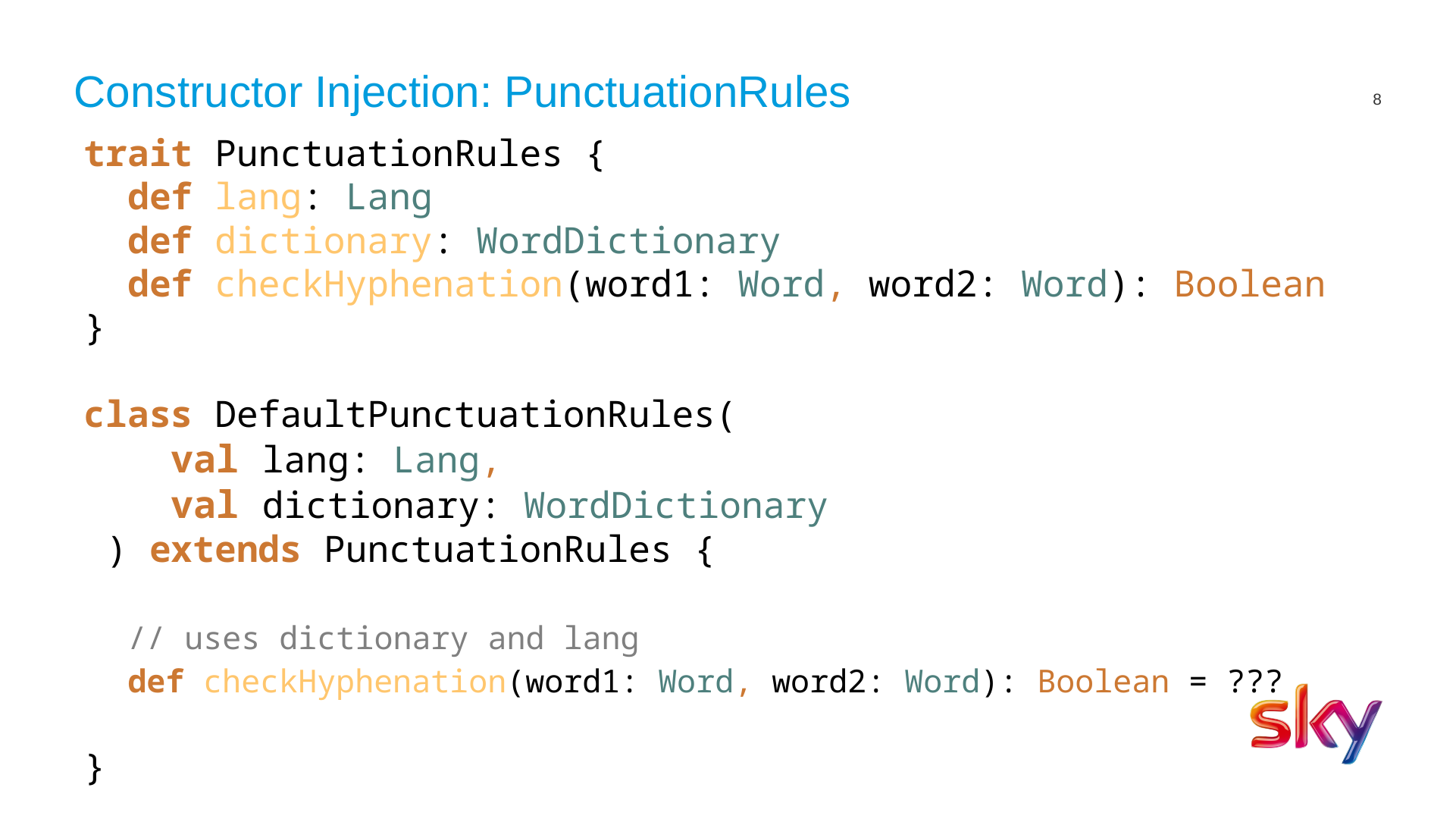

# Constructor Injection: PunctuationRules
trait PunctuationRules {
  def lang: Lang
  def dictionary: WordDictionary
  def checkHyphenation(word1: Word, word2: Word): Boolean
}
class DefaultPunctuationRules(
    val lang: Lang,
    val dictionary: WordDictionary
 ) extends PunctuationRules {
  // uses dictionary and lang
  def checkHyphenation(word1: Word, word2: Word): Boolean = ???
}